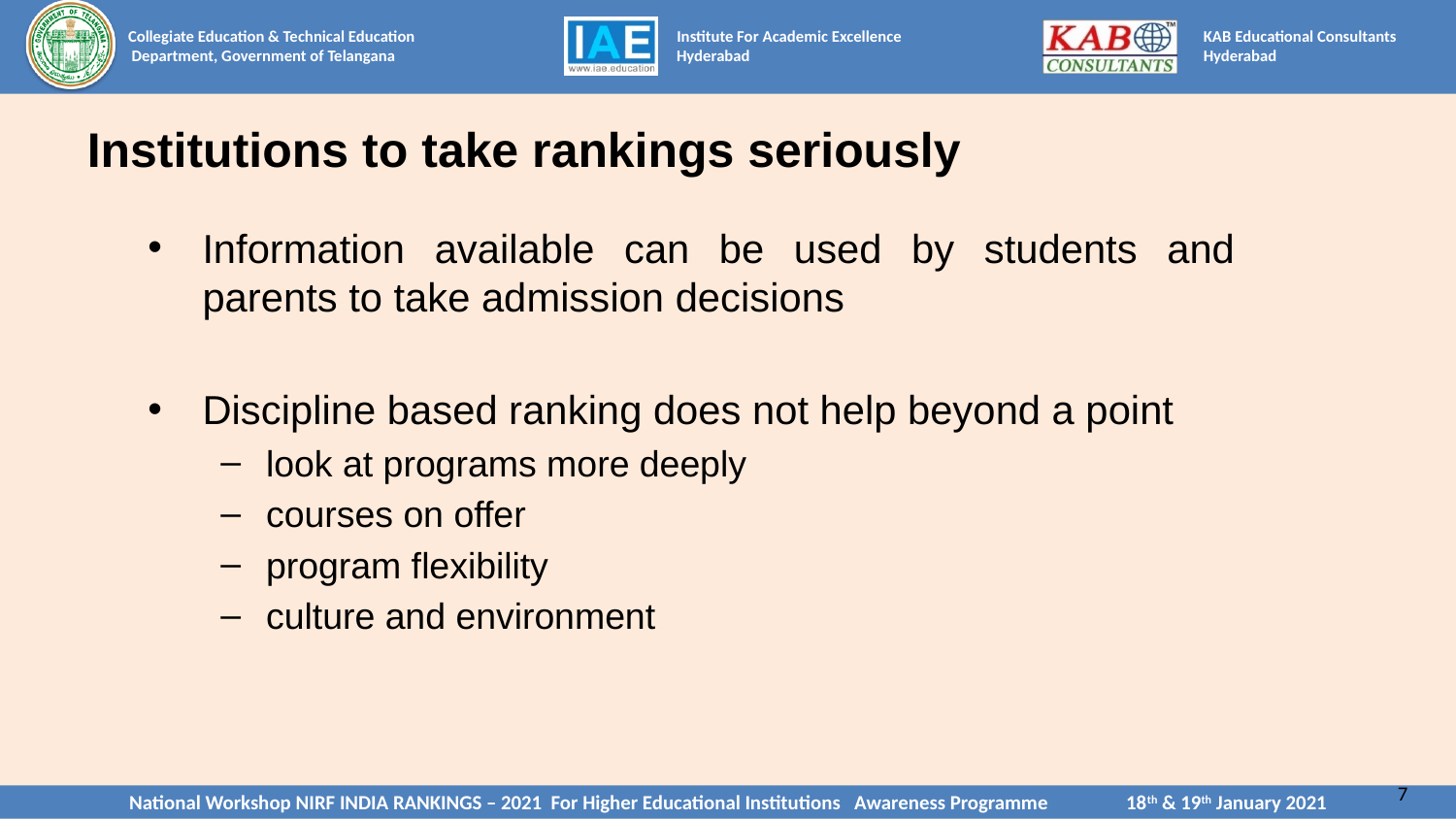

# Institutions to take rankings seriously
Information available can be used by students and parents to take admission decisions

Discipline based ranking does not help beyond a point
look at programs more deeply
courses on offer
program flexibility
culture and environment